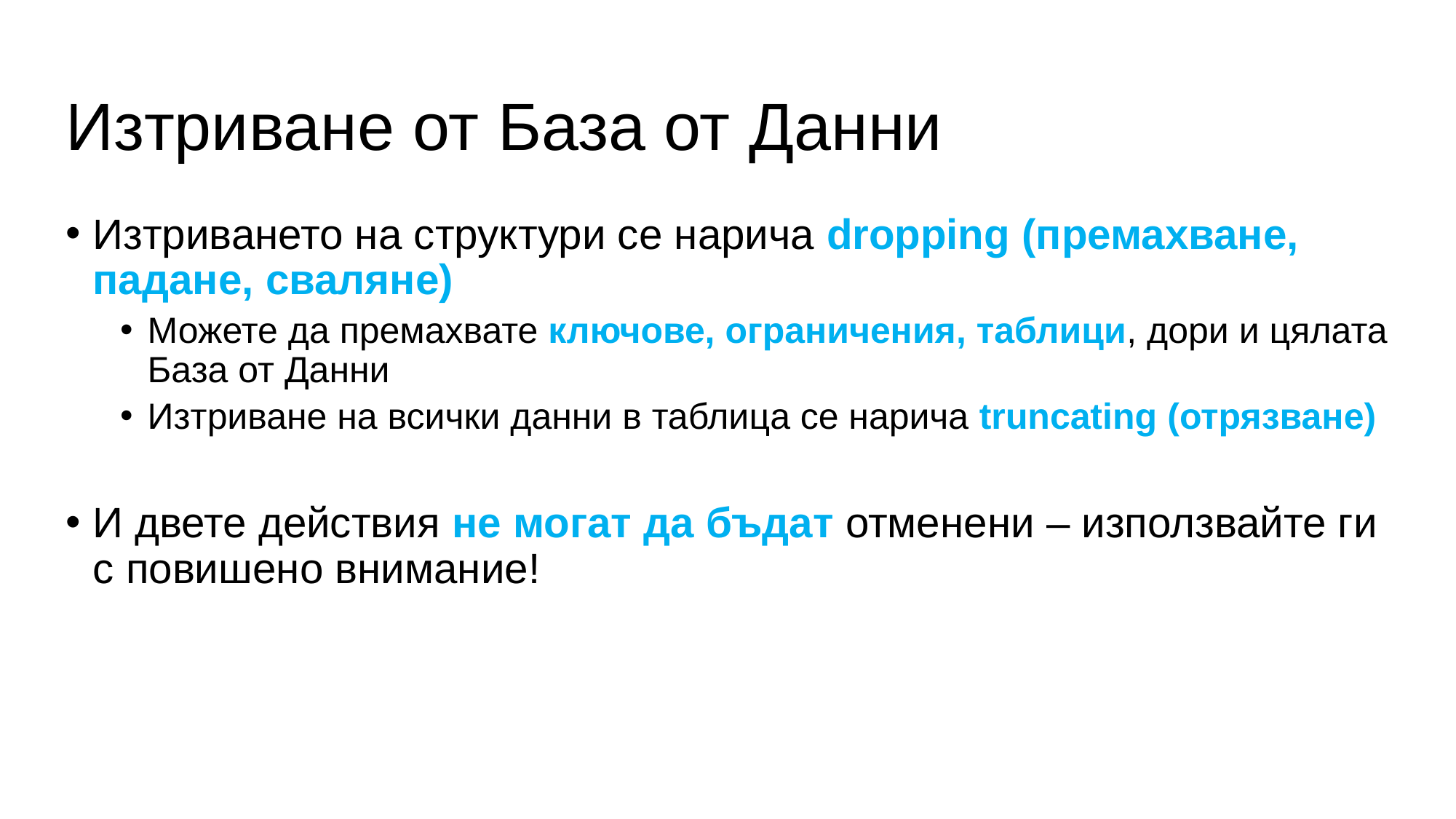

Изтриване от База от Данни
Изтриването на структури се нарича dropping (премахване, падане, сваляне)
Можете да премахвате ключове, ограничения, таблици, дори и цялата База от Данни
Изтриване на всички данни в таблица се нарича truncating (отрязване)
И двете действия не могат да бъдат отменени – използвайте ги с повишено внимание!